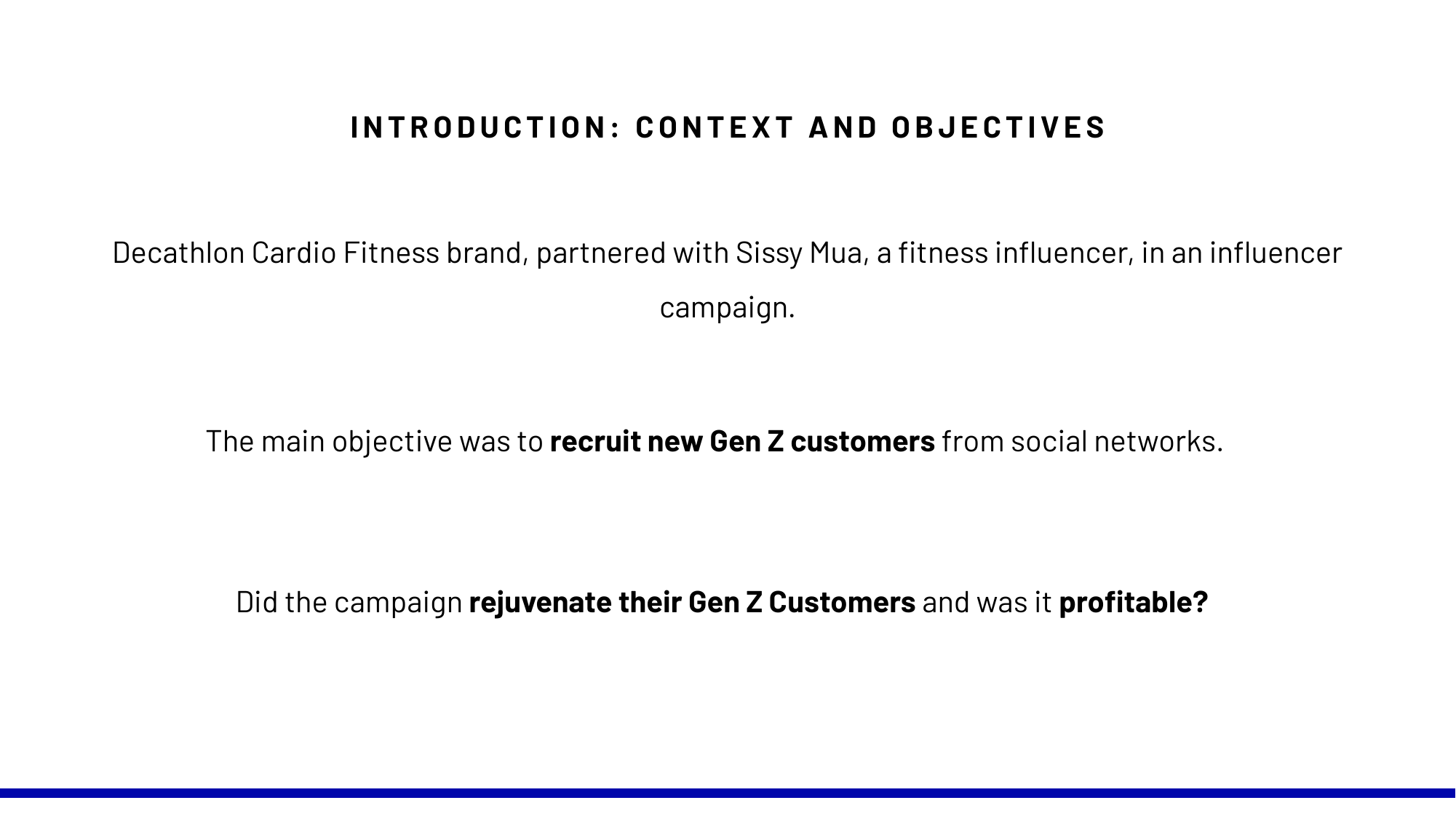

Introduction: Context and objectives
Decathlon Cardio Fitness brand, partnered with Sissy Mua, a fitness influencer, in an influencer campaign.
The main objective was to recruit new Gen Z customers from social networks.
Did the campaign rejuvenate their Gen Z Customers and was it profitable?